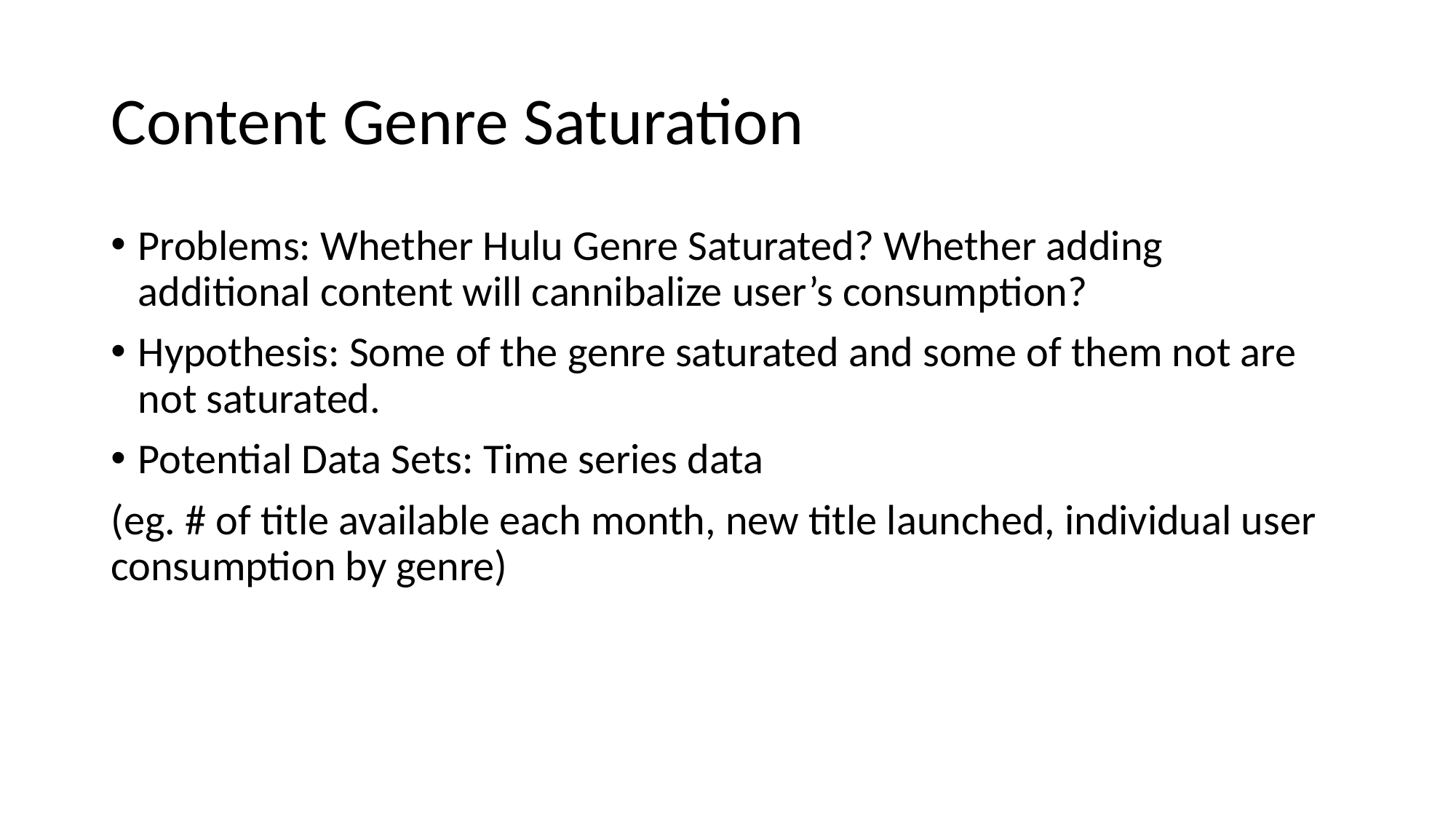

# Content Genre Saturation
Problems: Whether Hulu Genre Saturated? Whether adding additional content will cannibalize user’s consumption?
Hypothesis: Some of the genre saturated and some of them not are not saturated.
Potential Data Sets: Time series data
(eg. # of title available each month, new title launched, individual user consumption by genre)